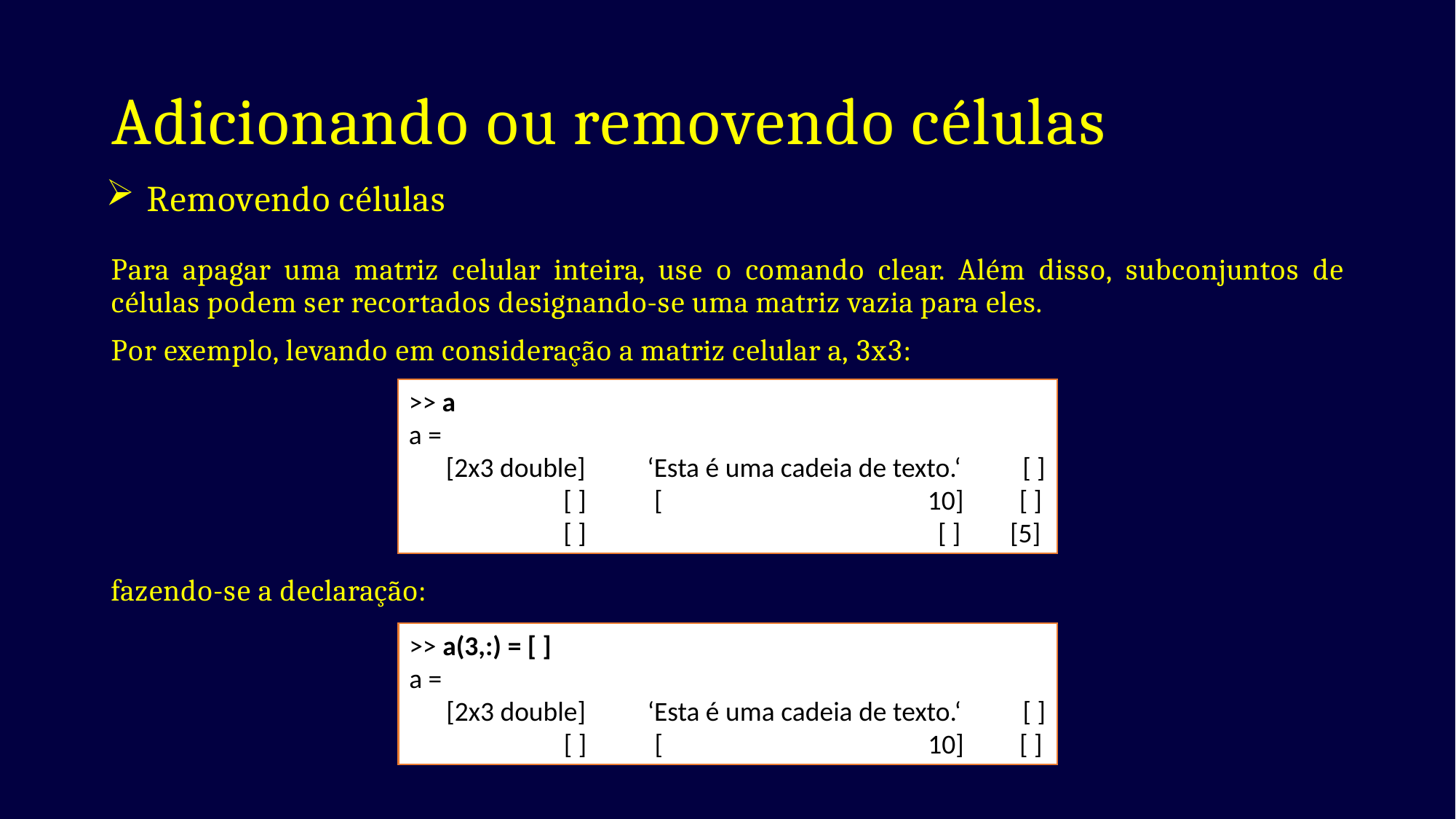

# Adicionando ou removendo células
Removendo células
Para apagar uma matriz celular inteira, use o comando clear. Além disso, subconjuntos de células podem ser recortados designando-se uma matriz vazia para eles.
Por exemplo, levando em consideração a matriz celular a, 3x3:

fazendo-se a declaração:

>> a
a =
      [2x3 double]          ‘Esta é uma cadeia de texto.‘          [ ]
                         [ ]           [                                           10]         [ ]
                         [ ]                                                         [ ]        [5]
>> a(3,:) = [ ]
a =
      [2x3 double]          ‘Esta é uma cadeia de texto.‘          [ ]
                         [ ]           [                                           10]         [ ]